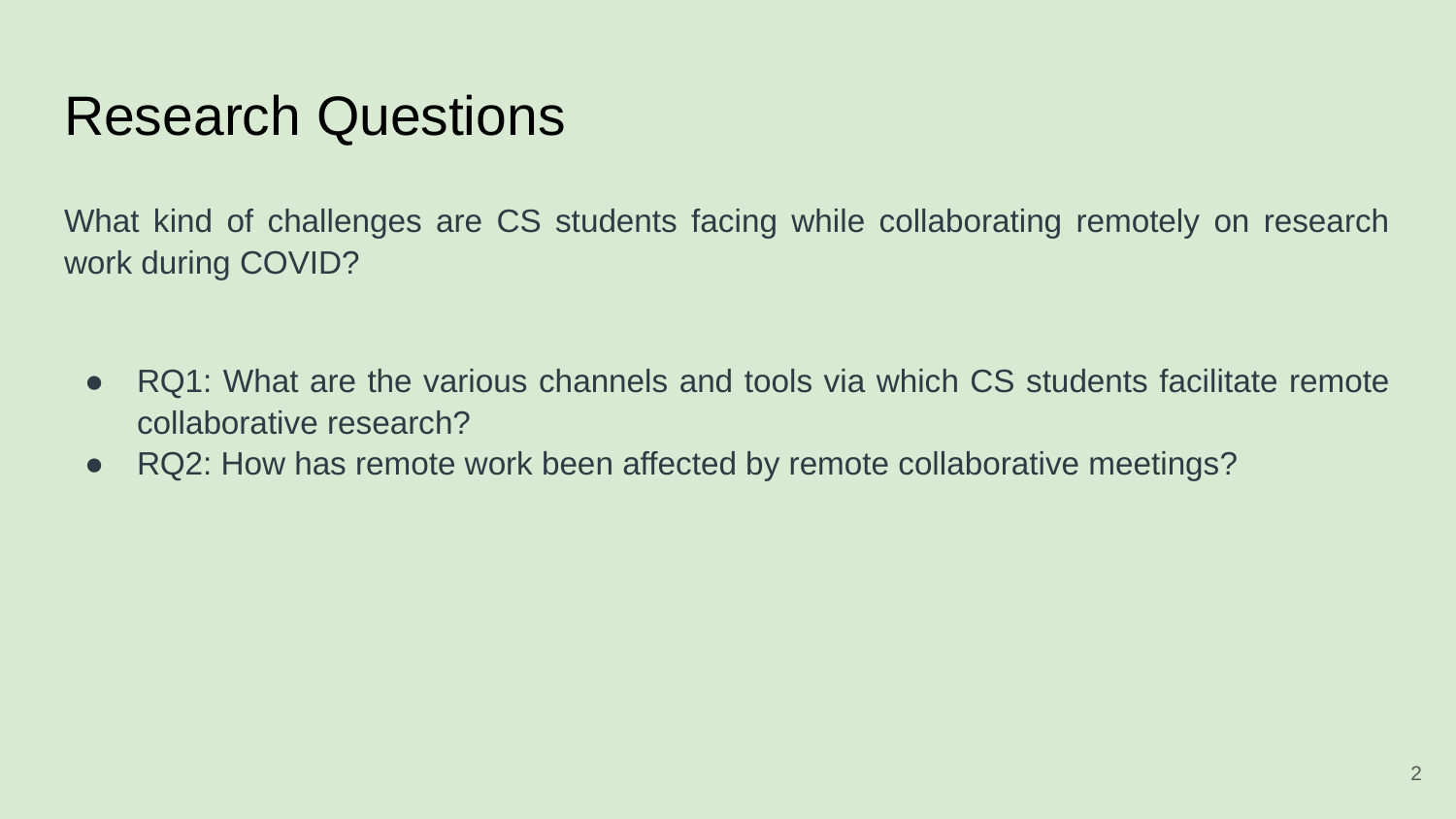

# Research Questions

What kind of challenges are CS students facing while collaborating remotely on research work during COVID?

RQ1: What are the various channels and tools via which CS students facilitate remote collaborative research?
RQ2: How has remote work been affected by remote collaborative meetings?

2